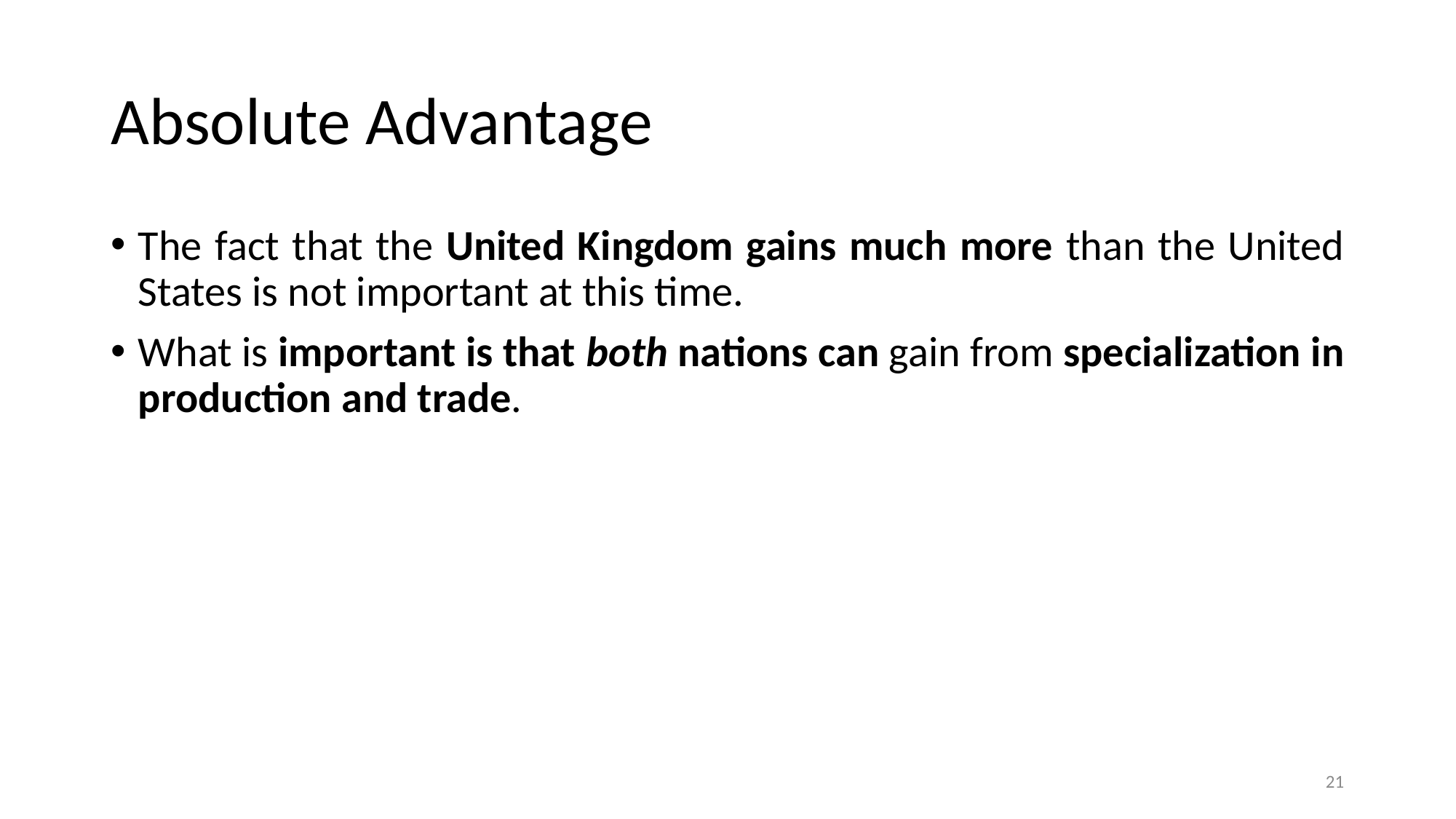

# Absolute Advantage
The fact that the United Kingdom gains much more than the United States is not important at this time.
What is important is that both nations can gain from specialization in production and trade.
21